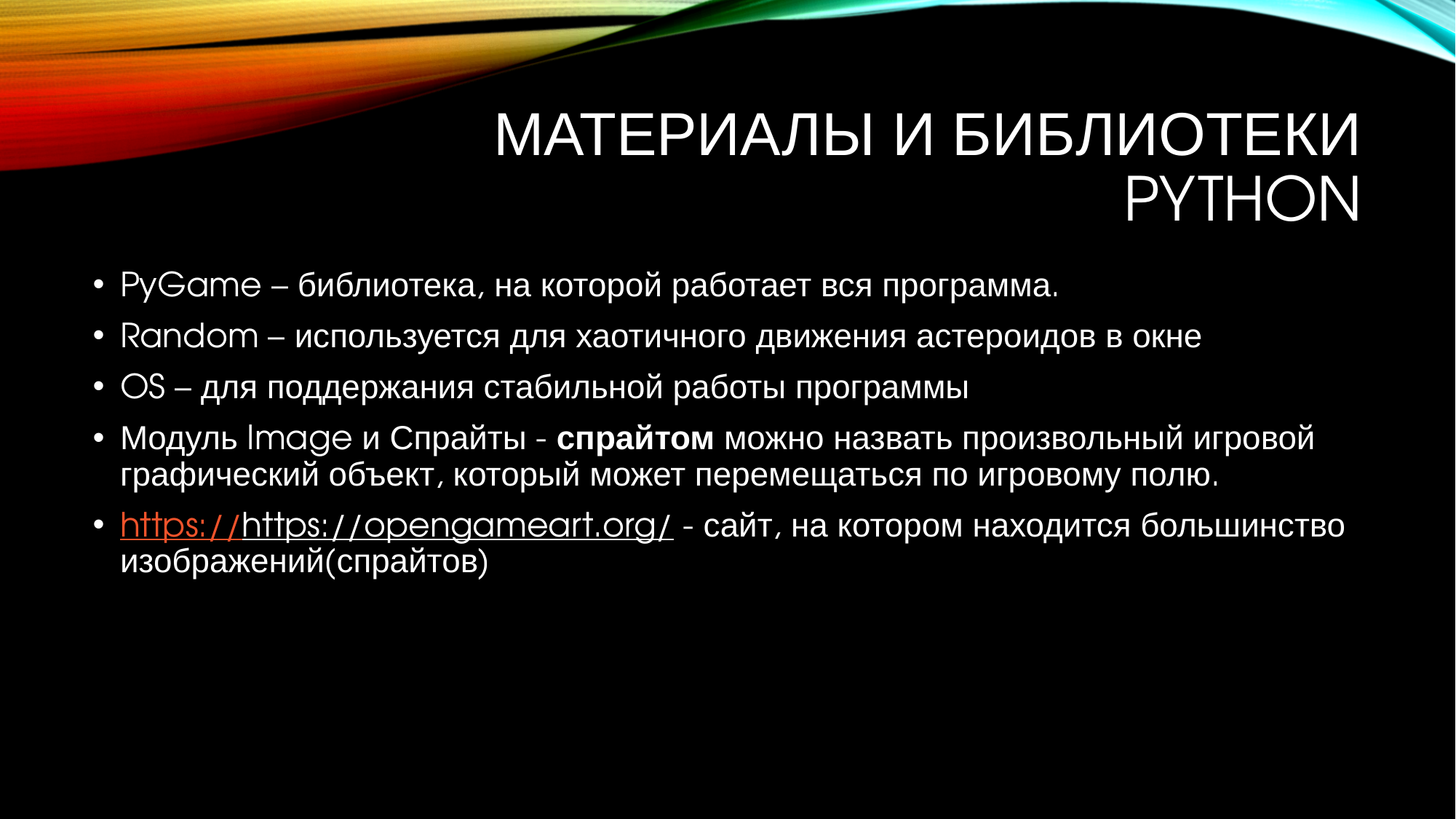

# Материалы и библиотеки Python
PyGame – библиотека, на которой работает вся программа.
Random – используется для хаотичного движения астероидов в окне
OS – для поддержания стабильной работы программы
Модуль Image и Спрайты - спрайтом можно назвать произвольный игровой графический объект, который может перемещаться по игровому полю.
https://https://opengameart.org/ - сайт, на котором находится большинство изображений(спрайтов)